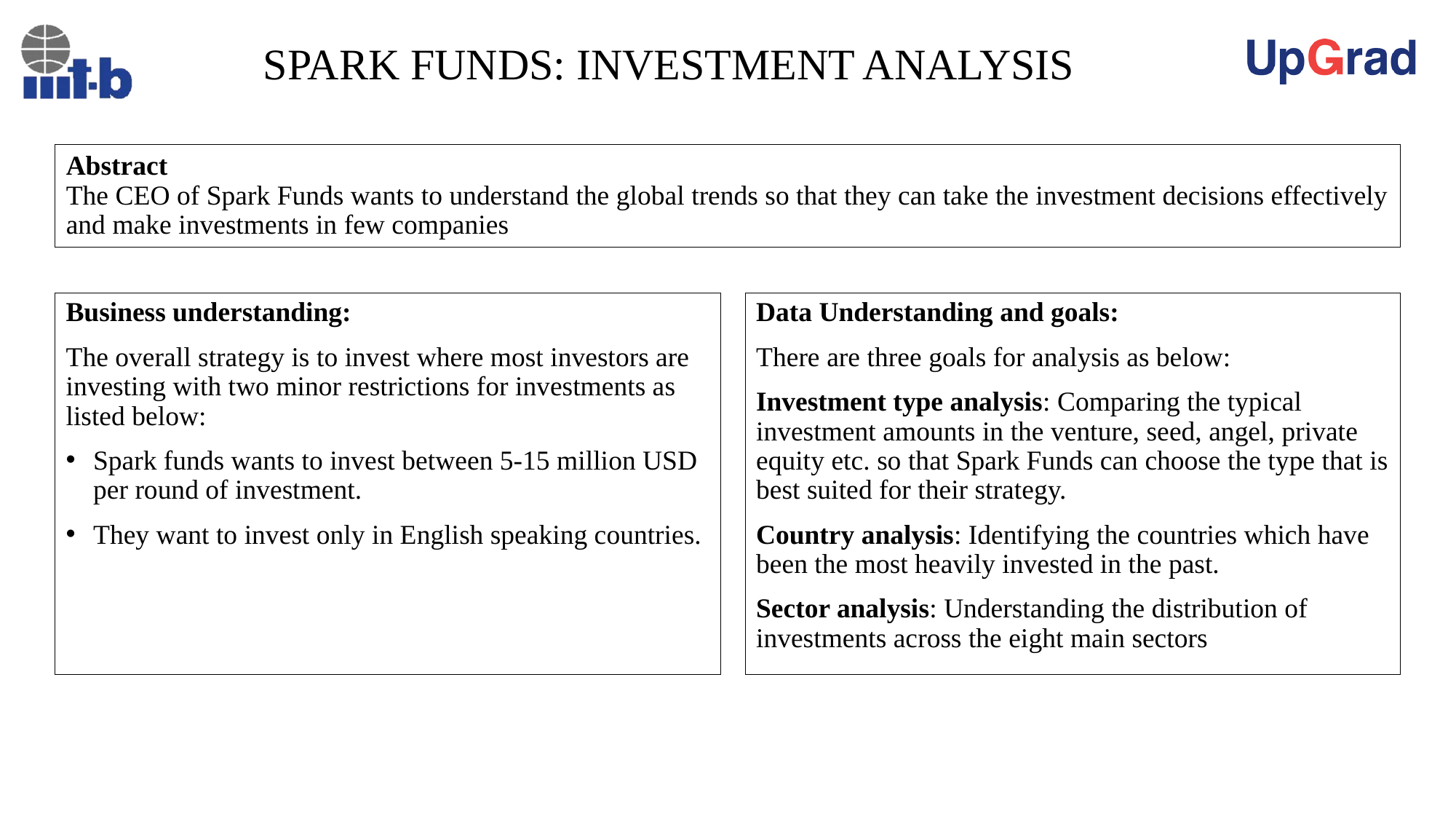

SPARK FUNDS: INVESTMENT ANALYSIS
# Abstract The CEO of Spark Funds wants to understand the global trends so that they can take the investment decisions effectively and make investments in few companies
Business understanding:
The overall strategy is to invest where most investors are investing with two minor restrictions for investments as listed below:
Spark funds wants to invest between 5-15 million USD per round of investment.
They want to invest only in English speaking countries.
Data Understanding and goals:
There are three goals for analysis as below:
Investment type analysis: Comparing the typical investment amounts in the venture, seed, angel, private equity etc. so that Spark Funds can choose the type that is best suited for their strategy.
Country analysis: Identifying the countries which have been the most heavily invested in the past.
Sector analysis: Understanding the distribution of investments across the eight main sectors